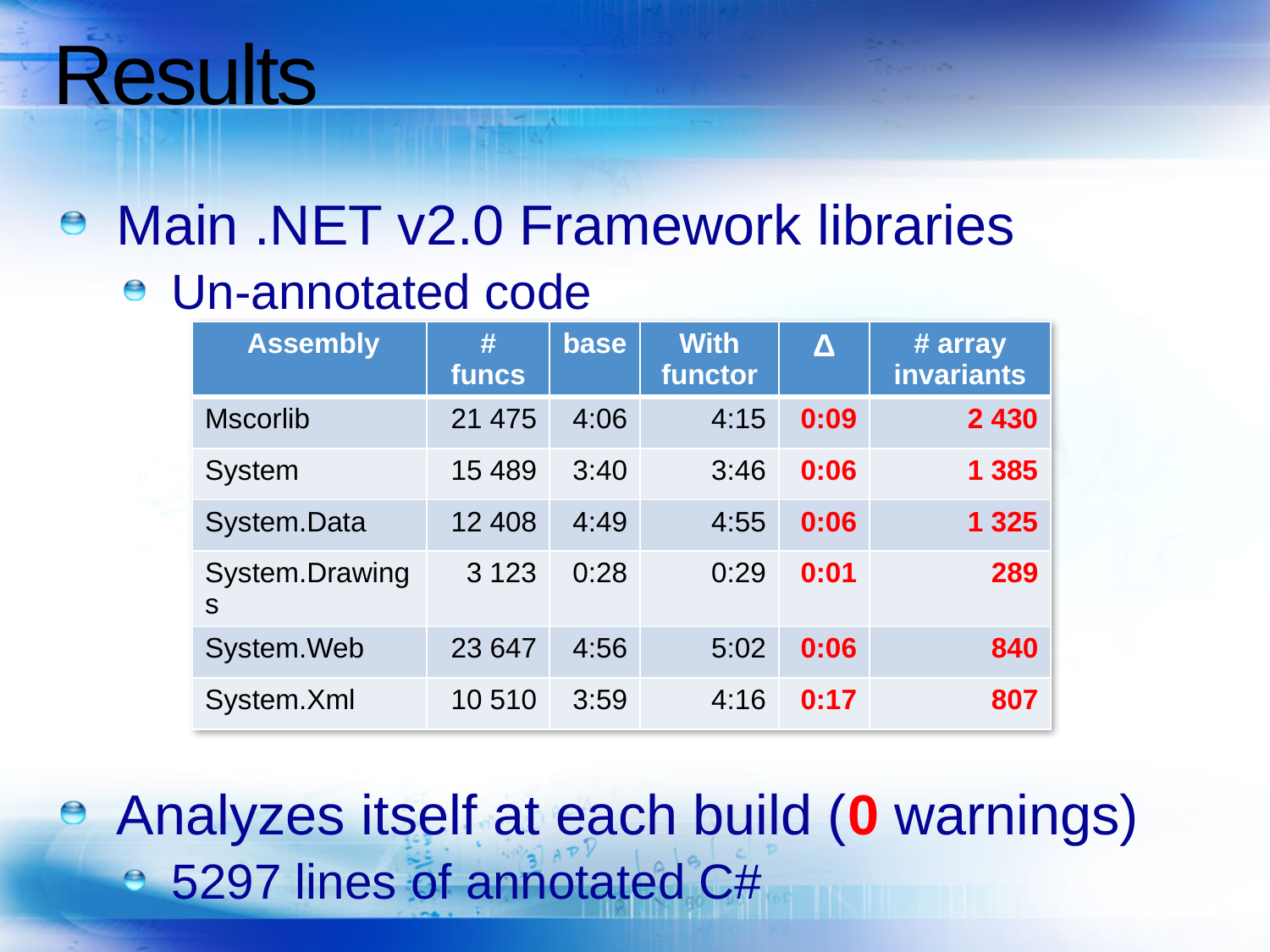

# Results
Main .NET v2.0 Framework libraries
Un-annotated code

Analyzes itself at each build (0 warnings)
5297 lines of annotated C#
| Assembly | # funcs | base | With functor | Δ | # array invariants |
| --- | --- | --- | --- | --- | --- |
| Mscorlib | 21 475 | 4:06 | 4:15 | 0:09 | 2 430 |
| System | 15 489 | 3:40 | 3:46 | 0:06 | 1 385 |
| System.Data | 12 408 | 4:49 | 4:55 | 0:06 | 1 325 |
| System.Drawings | 3 123 | 0:28 | 0:29 | 0:01 | 289 |
| System.Web | 23 647 | 4:56 | 5:02 | 0:06 | 840 |
| System.Xml | 10 510 | 3:59 | 4:16 | 0:17 | 807 |